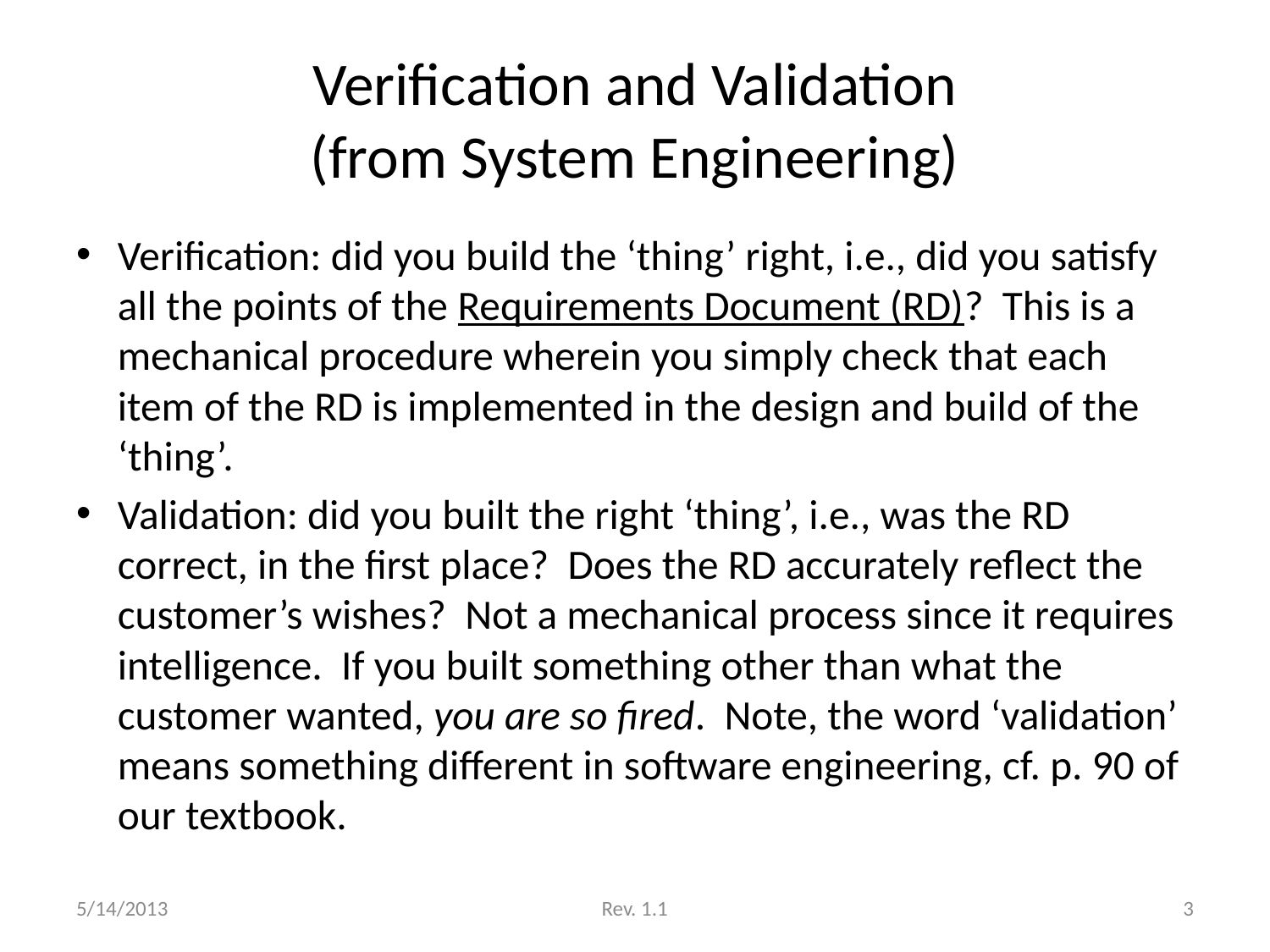

# Verification and Validation (from System Engineering)
Verification: did you build the ‘thing’ right, i.e., did you satisfy all the points of the Requirements Document (RD)?  This is a mechanical procedure wherein you simply check that each item of the RD is implemented in the design and build of the ‘thing’.
Validation: did you built the right ‘thing’, i.e., was the RD correct, in the first place?  Does the RD accurately reflect the customer’s wishes?  Not a mechanical process since it requires intelligence.  If you built something other than what the customer wanted, you are so fired.  Note, the word ‘validation’ means something different in software engineering, cf. p. 90 of our textbook.
5/14/2013
Rev. 1.1
3